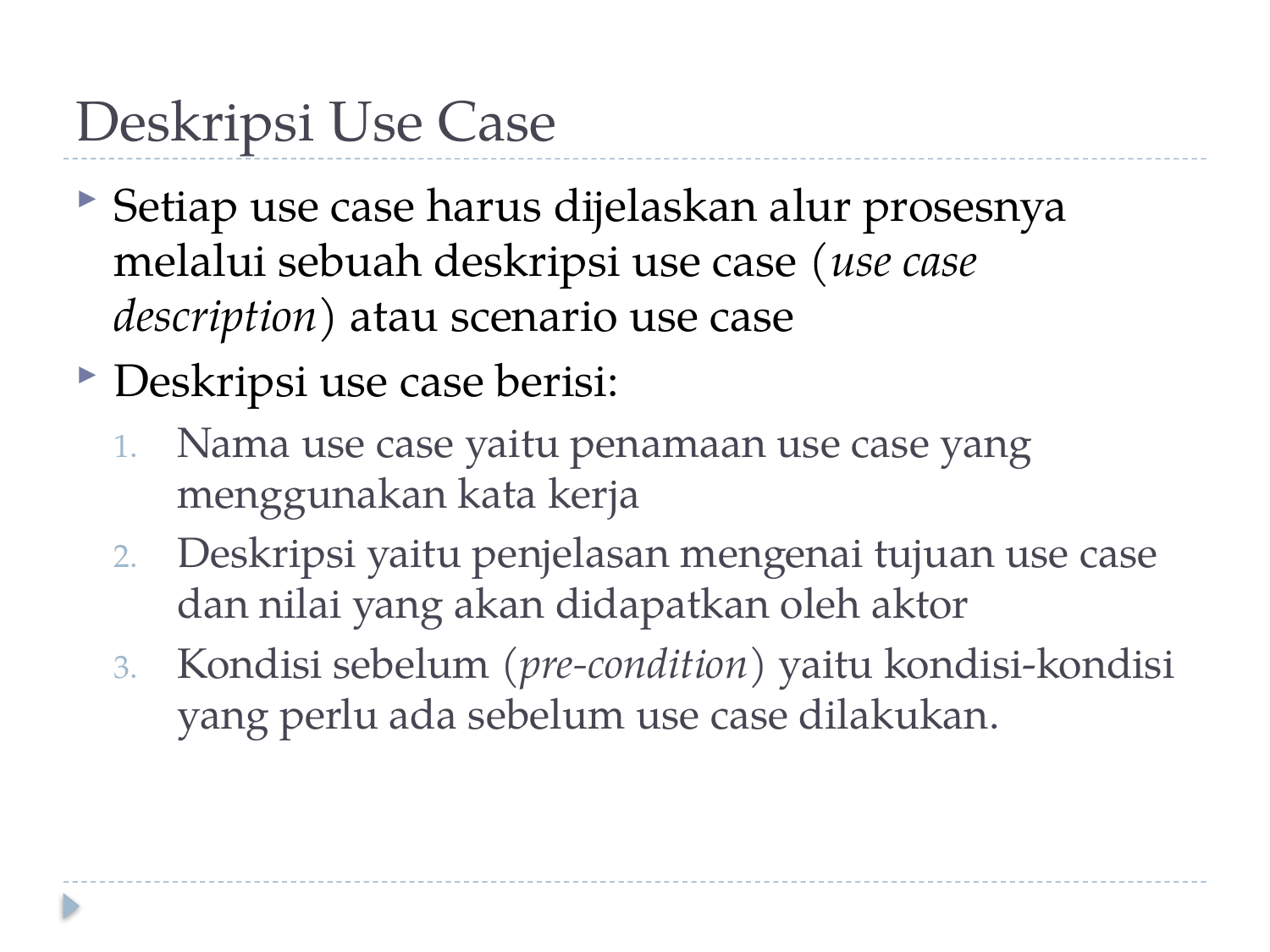

# Deskripsi Use Case
Setiap use case harus dijelaskan alur prosesnya melalui sebuah deskripsi use case (use case description) atau scenario use case
Deskripsi use case berisi:
Nama use case yaitu penamaan use case yang menggunakan kata kerja
Deskripsi yaitu penjelasan mengenai tujuan use case dan nilai yang akan didapatkan oleh aktor
Kondisi sebelum (pre-condition) yaitu kondisi-kondisi yang perlu ada sebelum use case dilakukan.